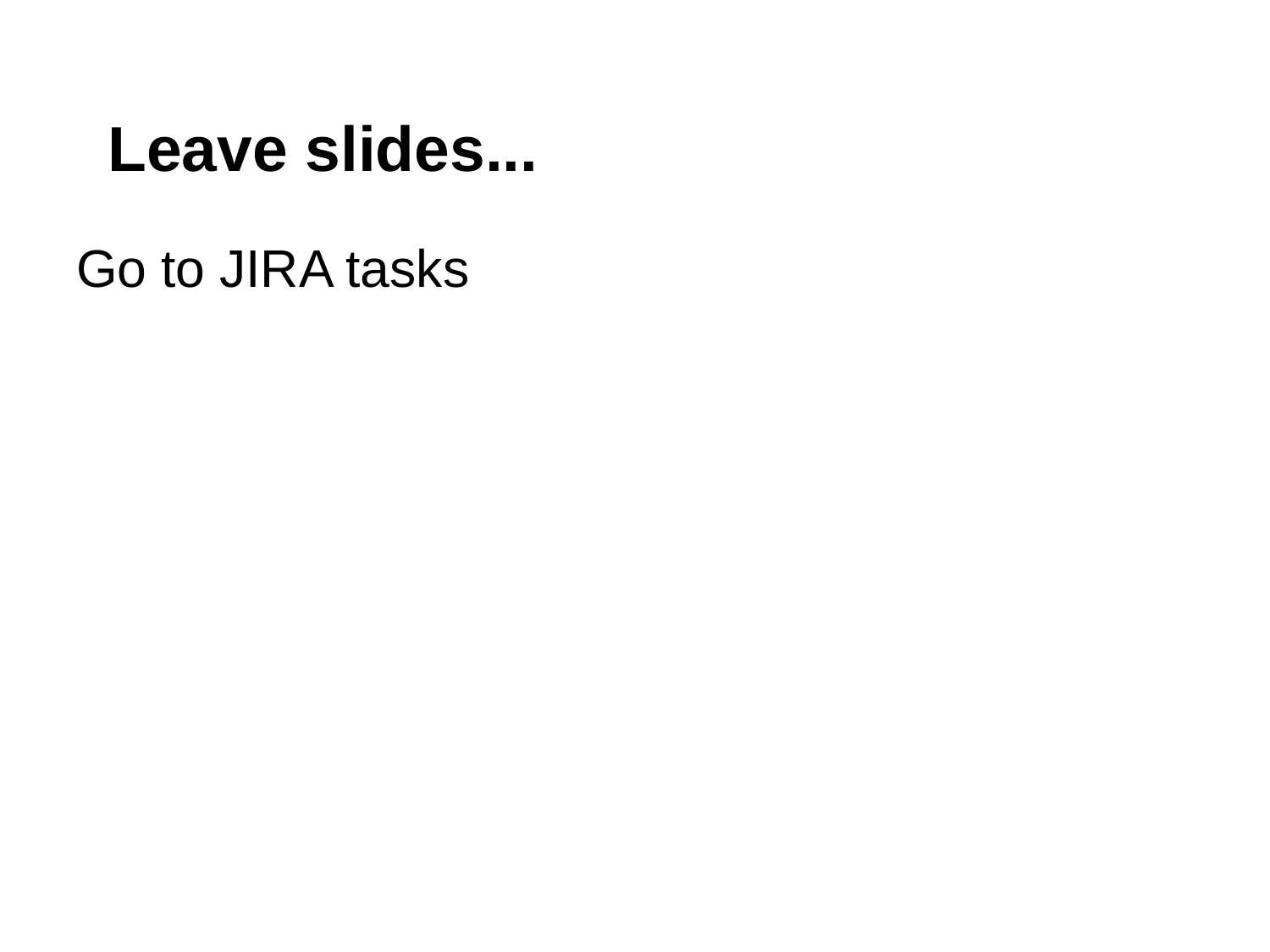

# Leave slides...
Go to JIRA tasks